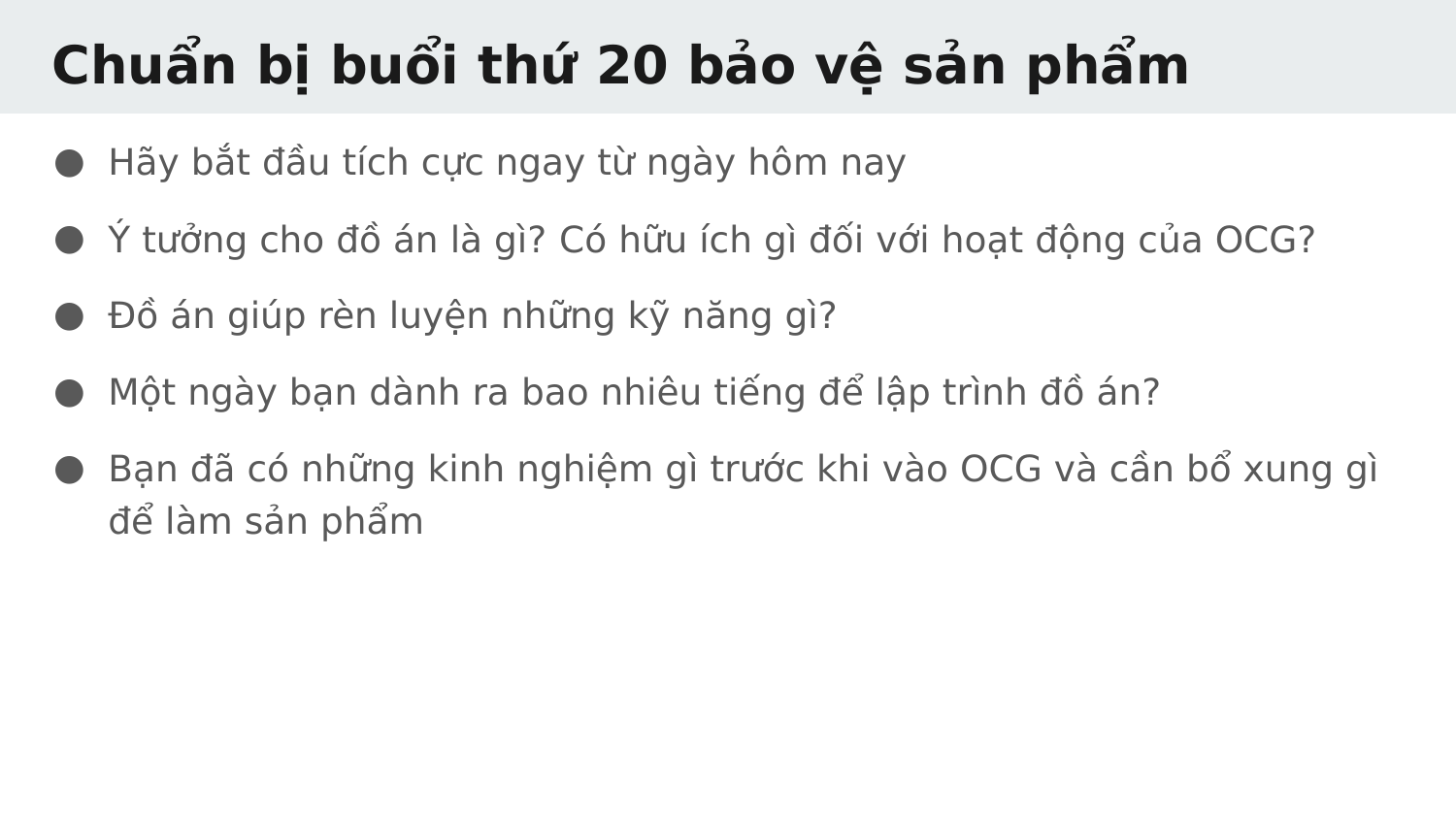

# Chuẩn bị buổi thứ 20 bảo vệ sản phẩm
Hãy bắt đầu tích cực ngay từ ngày hôm nay
Ý tưởng cho đồ án là gì? Có hữu ích gì đối với hoạt động của OCG?
Đồ án giúp rèn luyện những kỹ năng gì?
Một ngày bạn dành ra bao nhiêu tiếng để lập trình đồ án?
Bạn đã có những kinh nghiệm gì trước khi vào OCG và cần bổ xung gì để làm sản phẩm